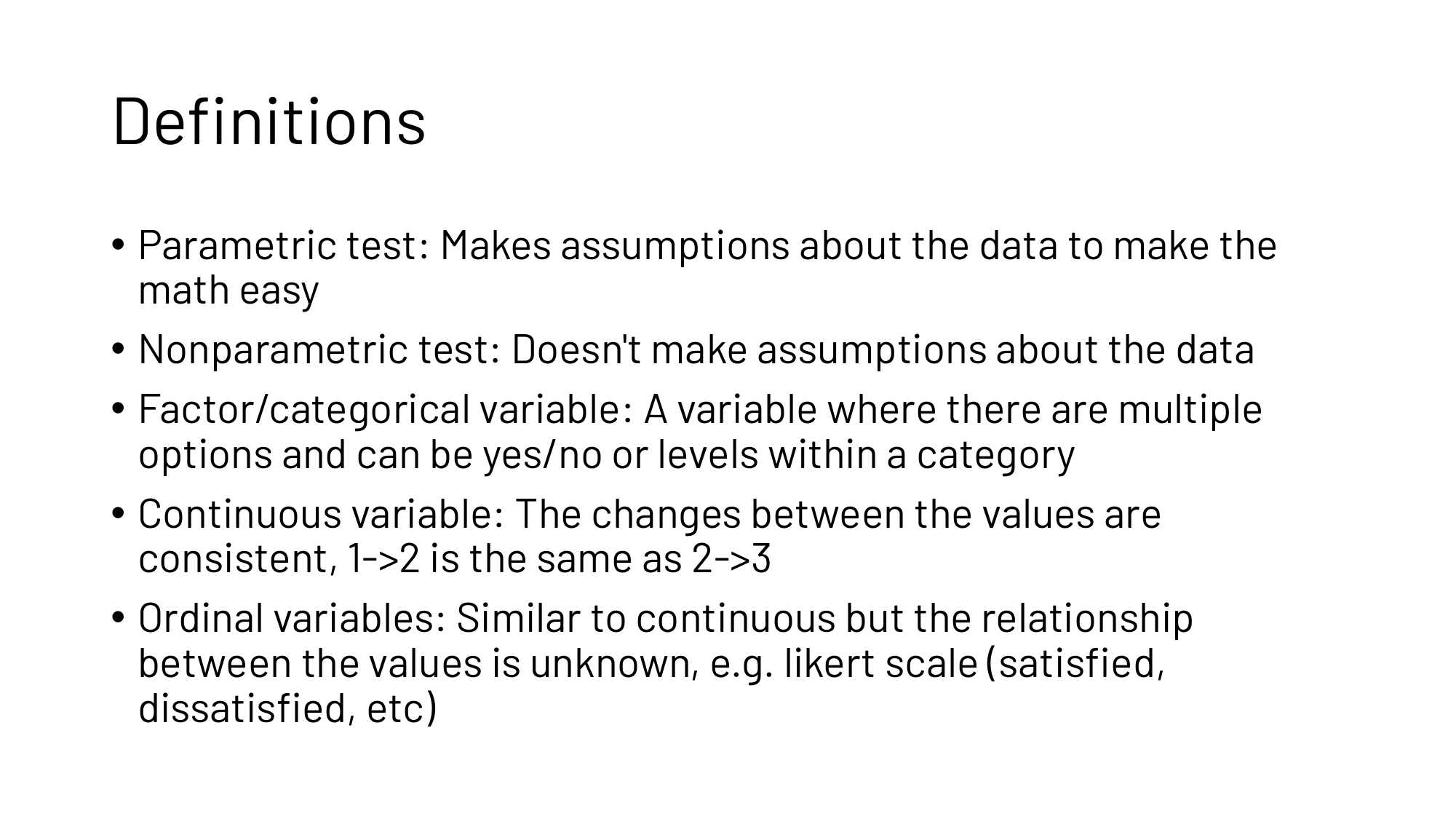

# Definitions
Parametric test: Makes assumptions about the data to make the math easy
Nonparametric test: Doesn't make assumptions about the data
Factor/categorical variable: A variable where there are multiple options and can be yes/no or levels within a category
Continuous variable: The changes between the values are consistent, 1->2 is the same as 2->3
Ordinal variables: Similar to continuous but the relationship between the values is unknown, e.g. likert scale (satisfied, dissatisfied, etc)